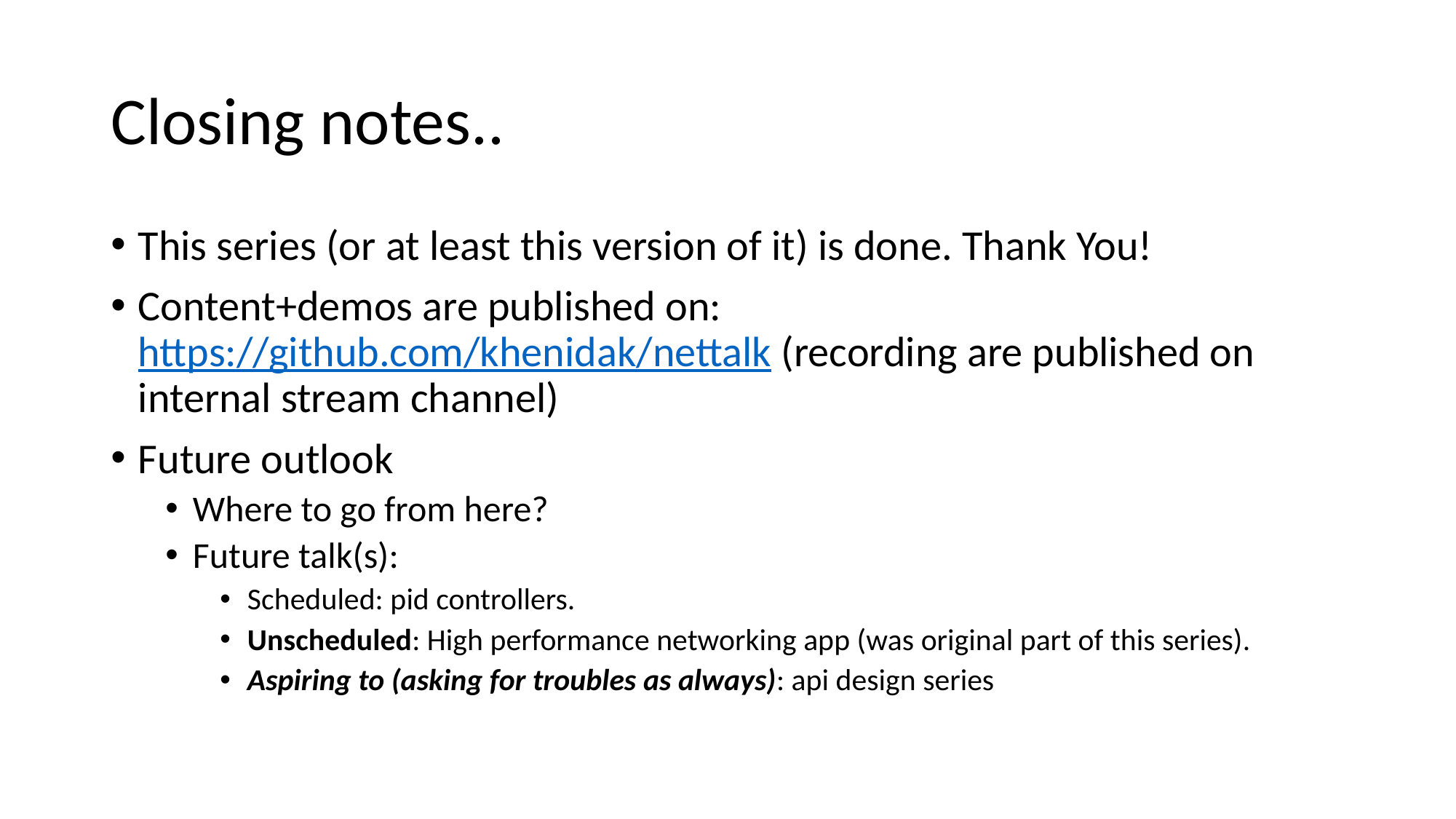

# Closing notes..
This series (or at least this version of it) is done. Thank You!
Content+demos are published on: https://github.com/khenidak/nettalk (recording are published on internal stream channel)
Future outlook
Where to go from here?
Future talk(s):
Scheduled: pid controllers.
Unscheduled: High performance networking app (was original part of this series).
Aspiring to (asking for troubles as always): api design series